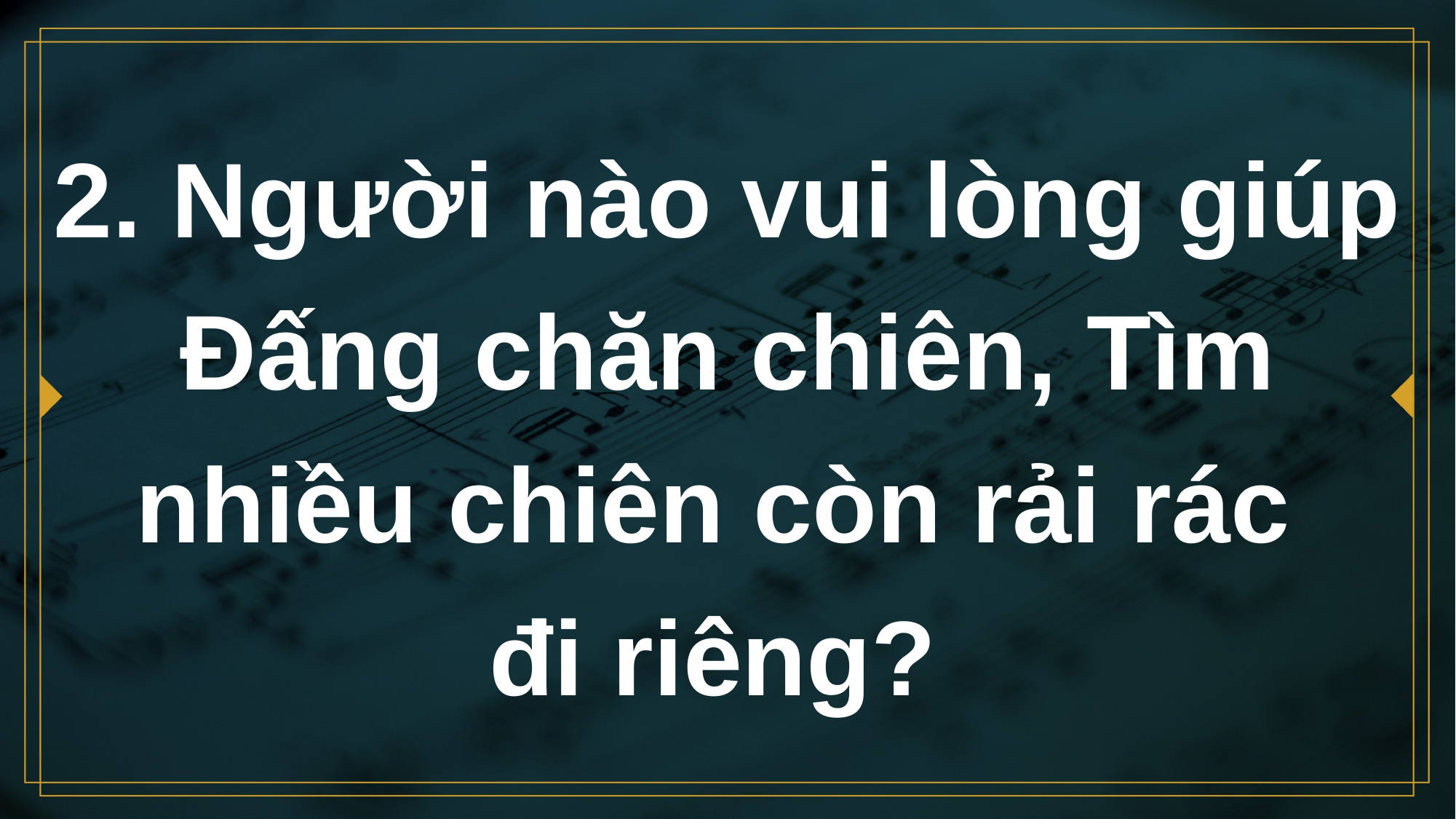

# 2. Người nào vui lòng giúp Đấng chăn chiên, Tìm nhiều chiên còn rải rác đi riêng?